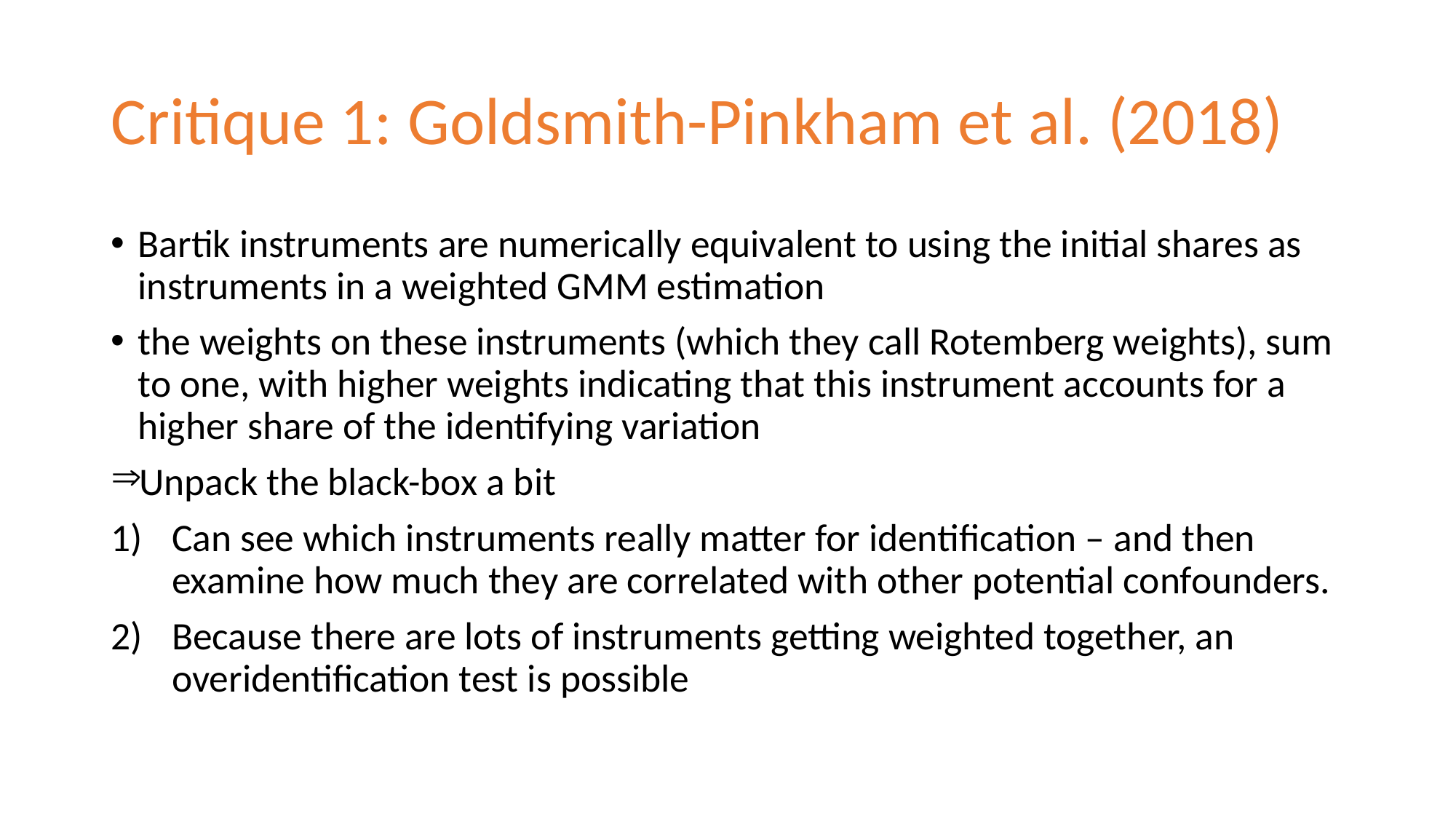

# Critique 1: Goldsmith-Pinkham et al. (2018)
Bartik instruments are numerically equivalent to using the initial shares as instruments in a weighted GMM estimation
the weights on these instruments (which they call Rotemberg weights), sum to one, with higher weights indicating that this instrument accounts for a higher share of the identifying variation
Unpack the black-box a bit
Can see which instruments really matter for identification – and then examine how much they are correlated with other potential confounders.
Because there are lots of instruments getting weighted together, an overidentification test is possible